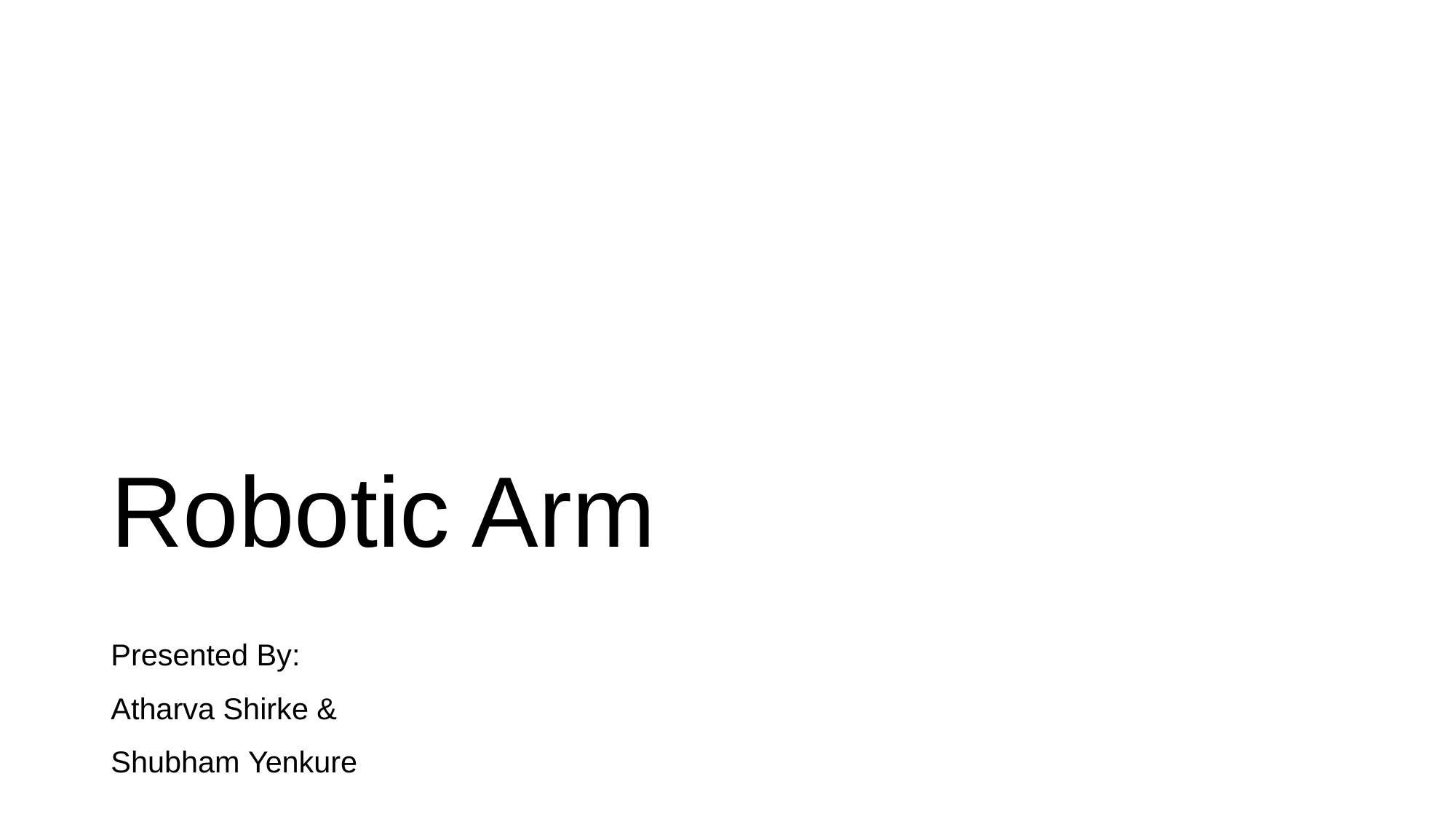

# Robotic Arm
Presented By:
Atharva Shirke &
Shubham Yenkure